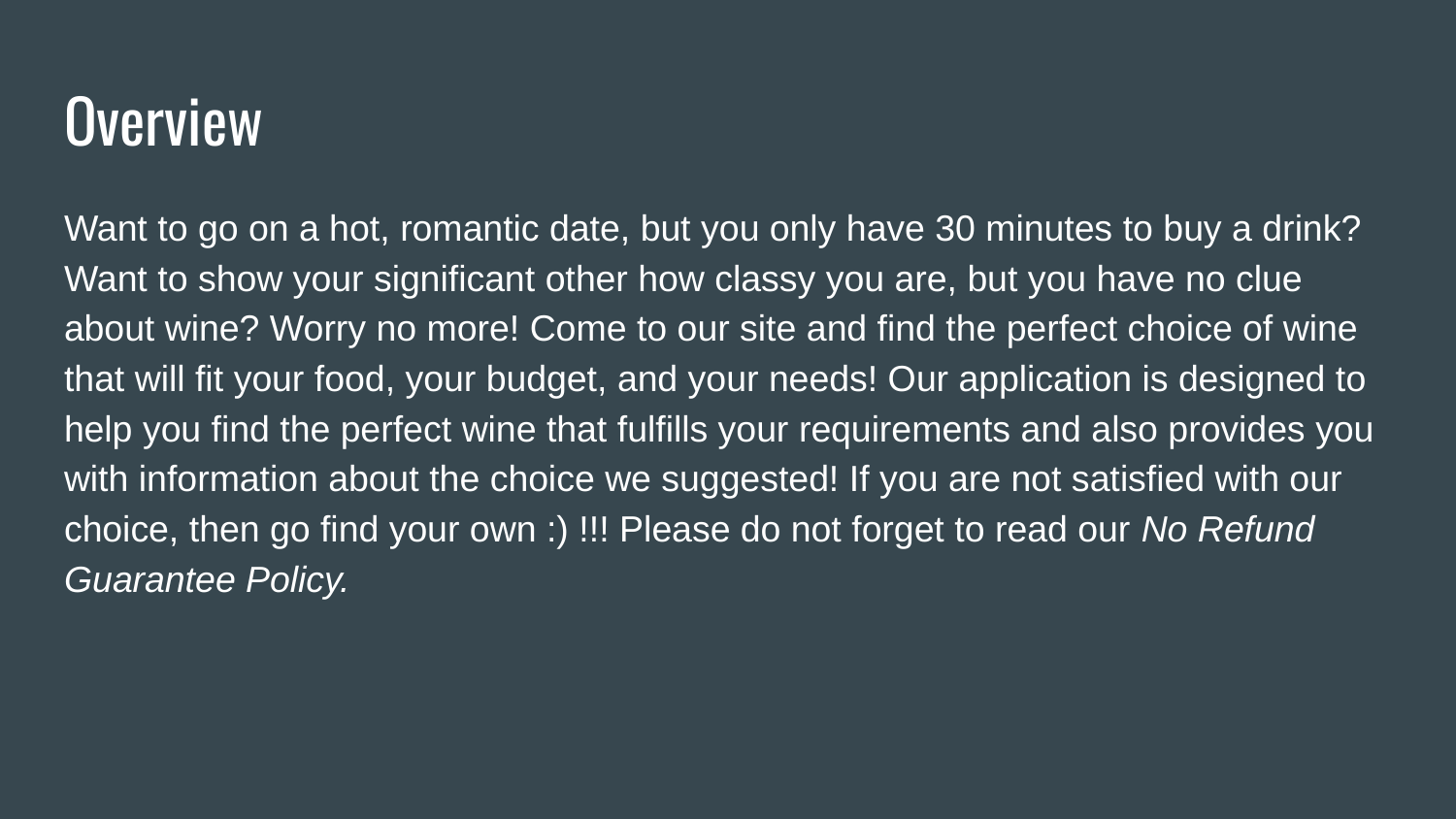

# Overview
Want to go on a hot, romantic date, but you only have 30 minutes to buy a drink? Want to show your significant other how classy you are, but you have no clue about wine? Worry no more! Come to our site and find the perfect choice of wine that will fit your food, your budget, and your needs! Our application is designed to help you find the perfect wine that fulfills your requirements and also provides you with information about the choice we suggested! If you are not satisfied with our choice, then go find your own :) !!! Please do not forget to read our No Refund Guarantee Policy.